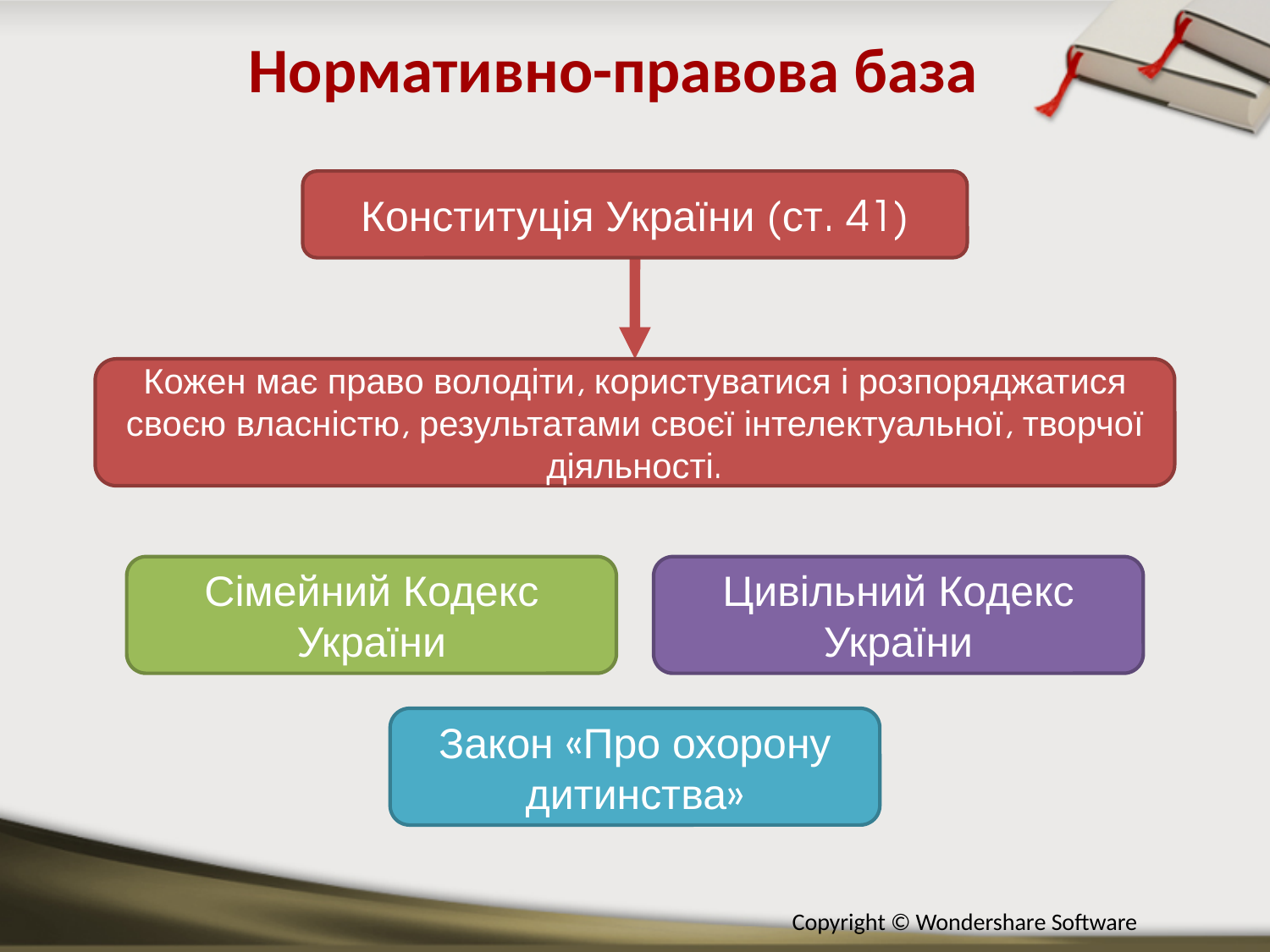

Нормативно-правова база
Конституція України (ст. 41)
Кожен має право володіти, користуватися і розпоряджатися своєю власністю, результатами своєї інтелектуальної, творчої діяльності.
Сімейний Кодекс України
Цивільний Кодекс України
Закон «Про охорону дитинства»